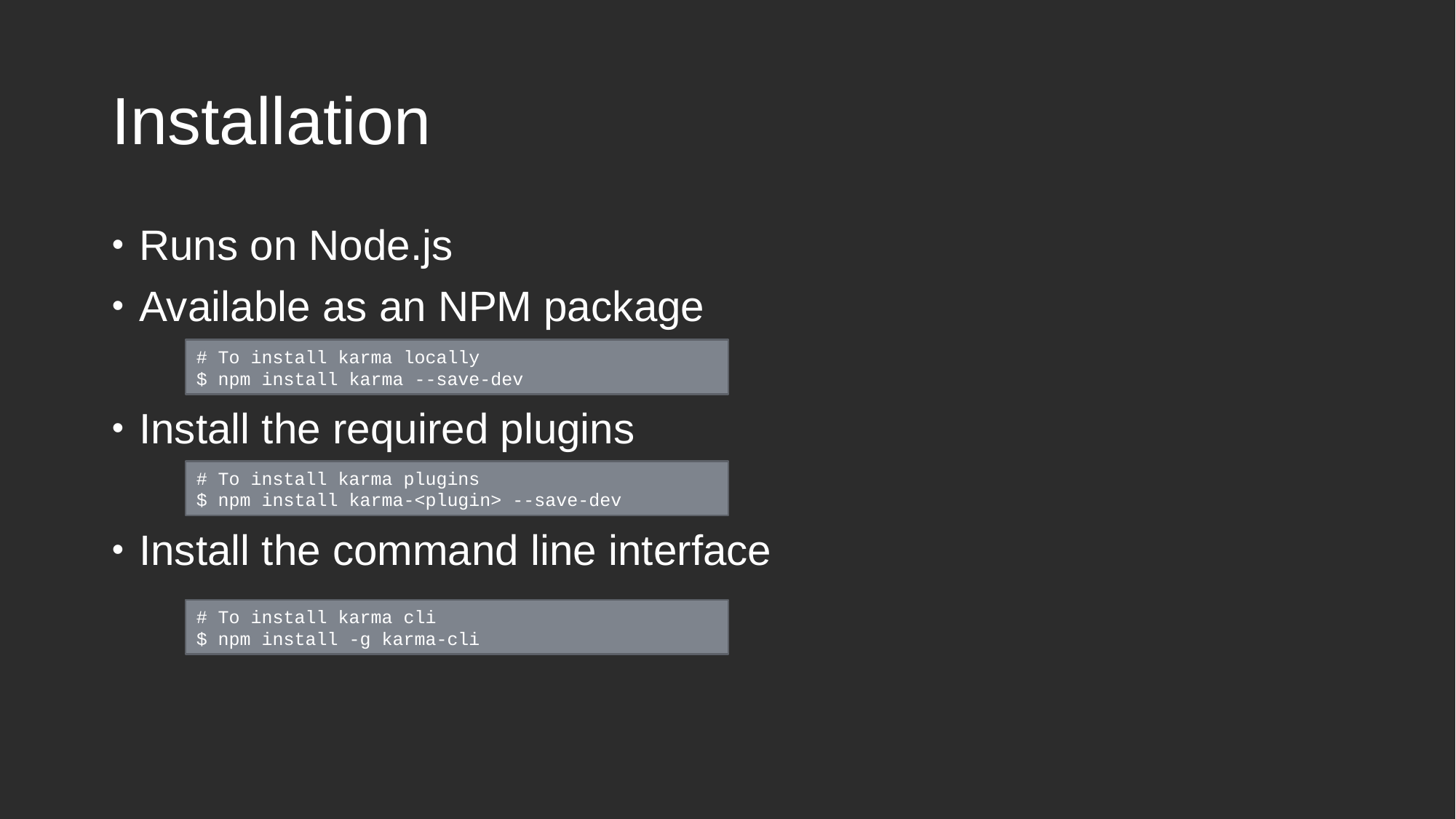

# Installation
Runs on Node.js
Available as an NPM package

Install the required plugins

Install the command line interface

# To install karma locally
$ npm install karma --save-dev
# To install karma plugins
$ npm install karma-<plugin> --save-dev
# To install karma cli
$ npm install -g karma-cli